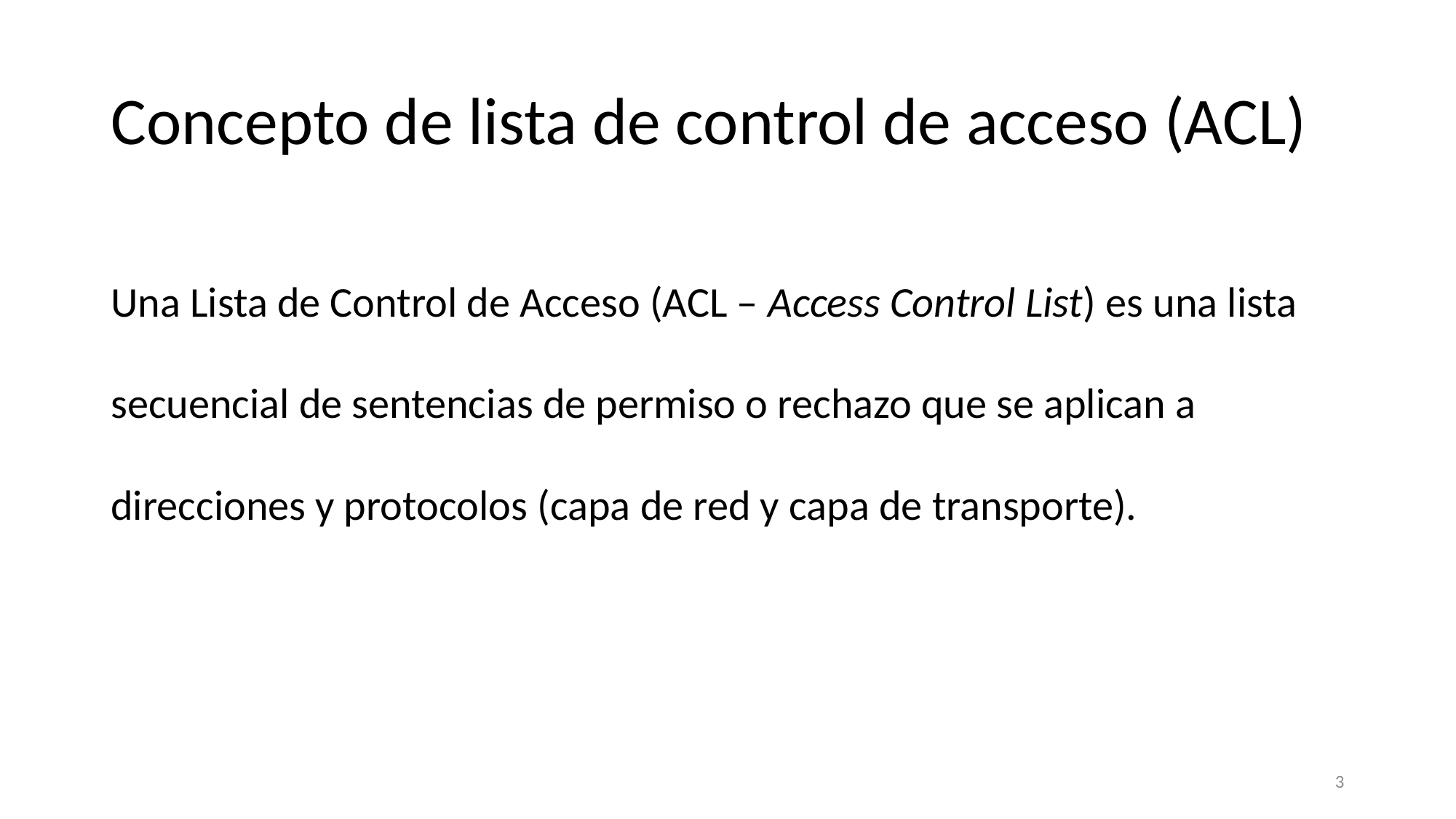

# Concepto de lista de control de acceso (ACL)
Una Lista de Control de Acceso (ACL – Access Control List) es una lista secuencial de sentencias de permiso o rechazo que se aplican a direcciones y protocolos (capa de red y capa de transporte).
3